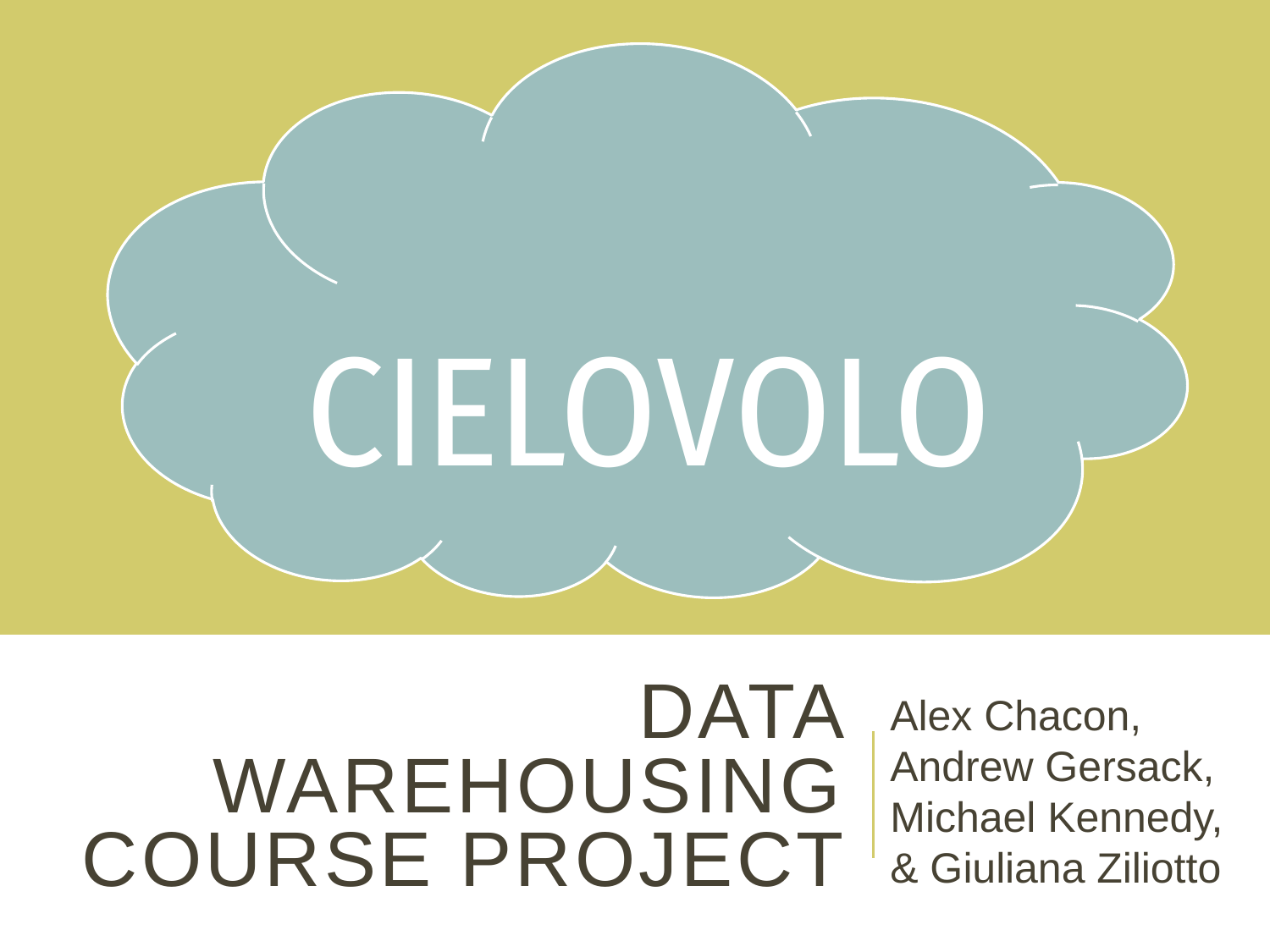

CieloVolo
# Data Warehousing Course Project
Alex Chacon, Andrew Gersack, Michael Kennedy, & Giuliana Ziliotto